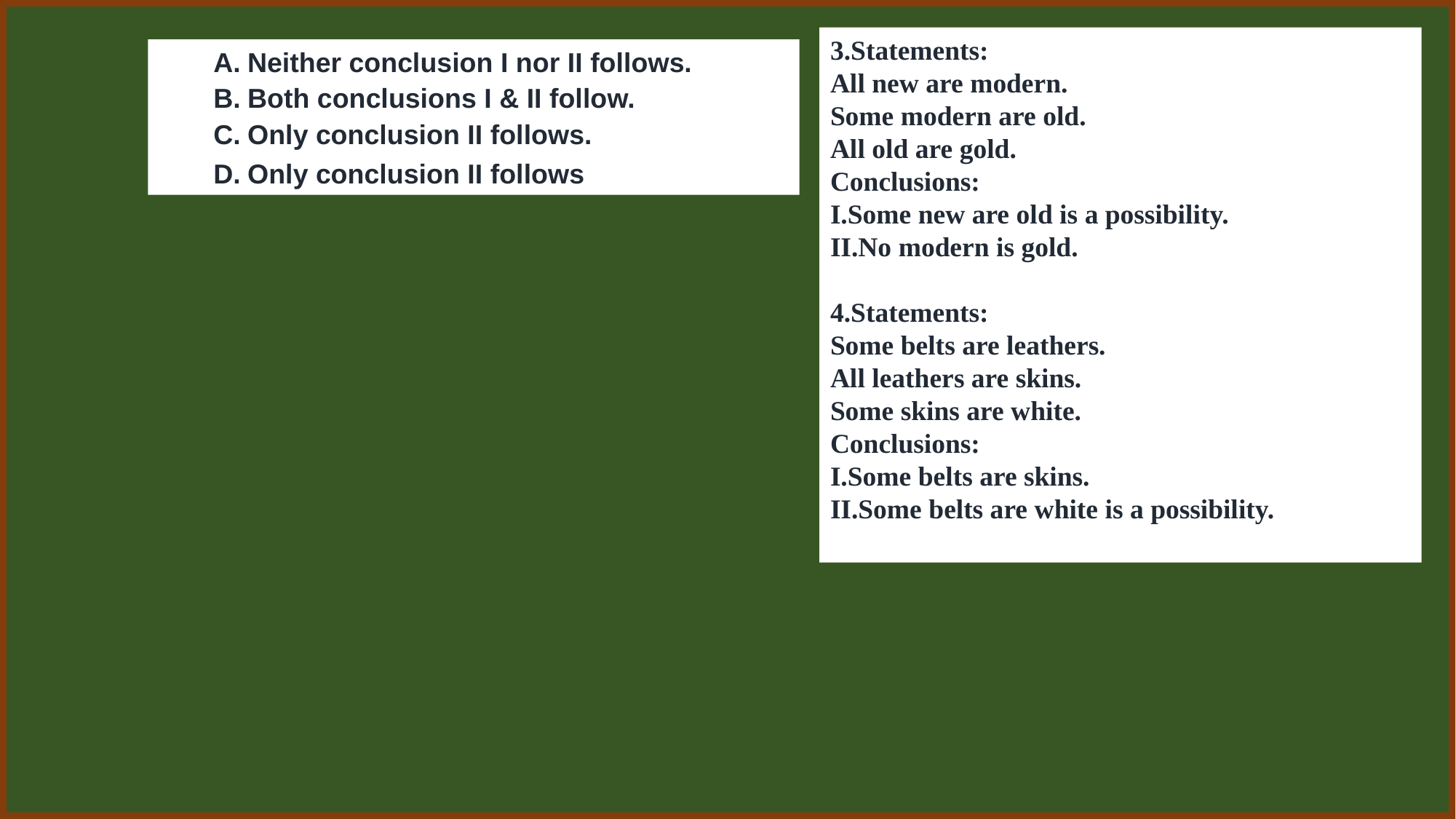

3.Statements:
All new are modern.
Some modern are old.
All old are gold.
Conclusions:
I.Some new are old is a possibility.
II.No modern is gold.
4.Statements:
Some belts are leathers.
All leathers are skins.
Some skins are white.
Conclusions:
I.Some belts are skins.
II.Some belts are white is a possibility.
Neither conclusion I nor II follows.
Both conclusions I & II follow.
Only conclusion II follows.
Only conclusion II follows